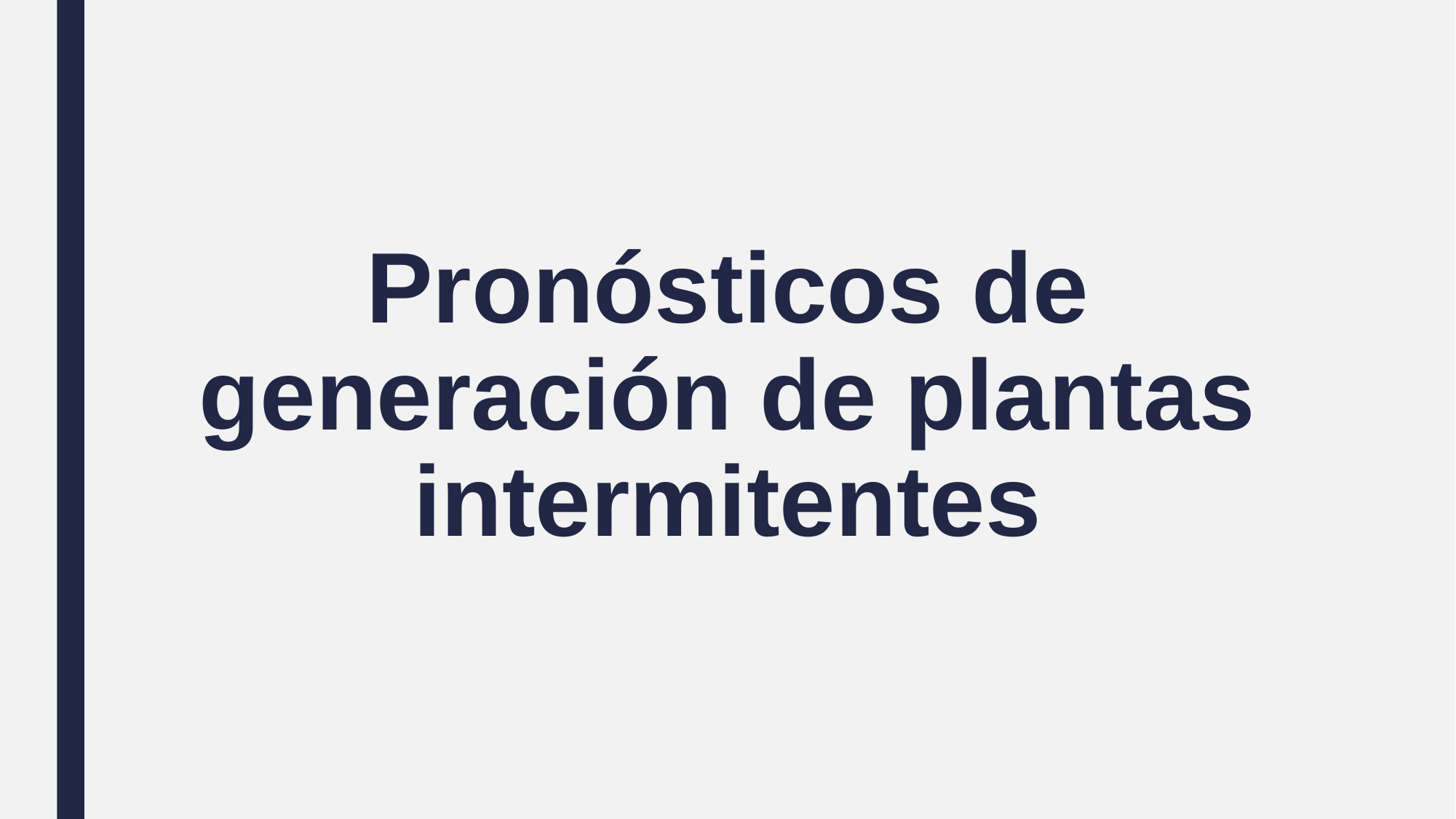

# Pronósticos de generación de plantas intermitentes